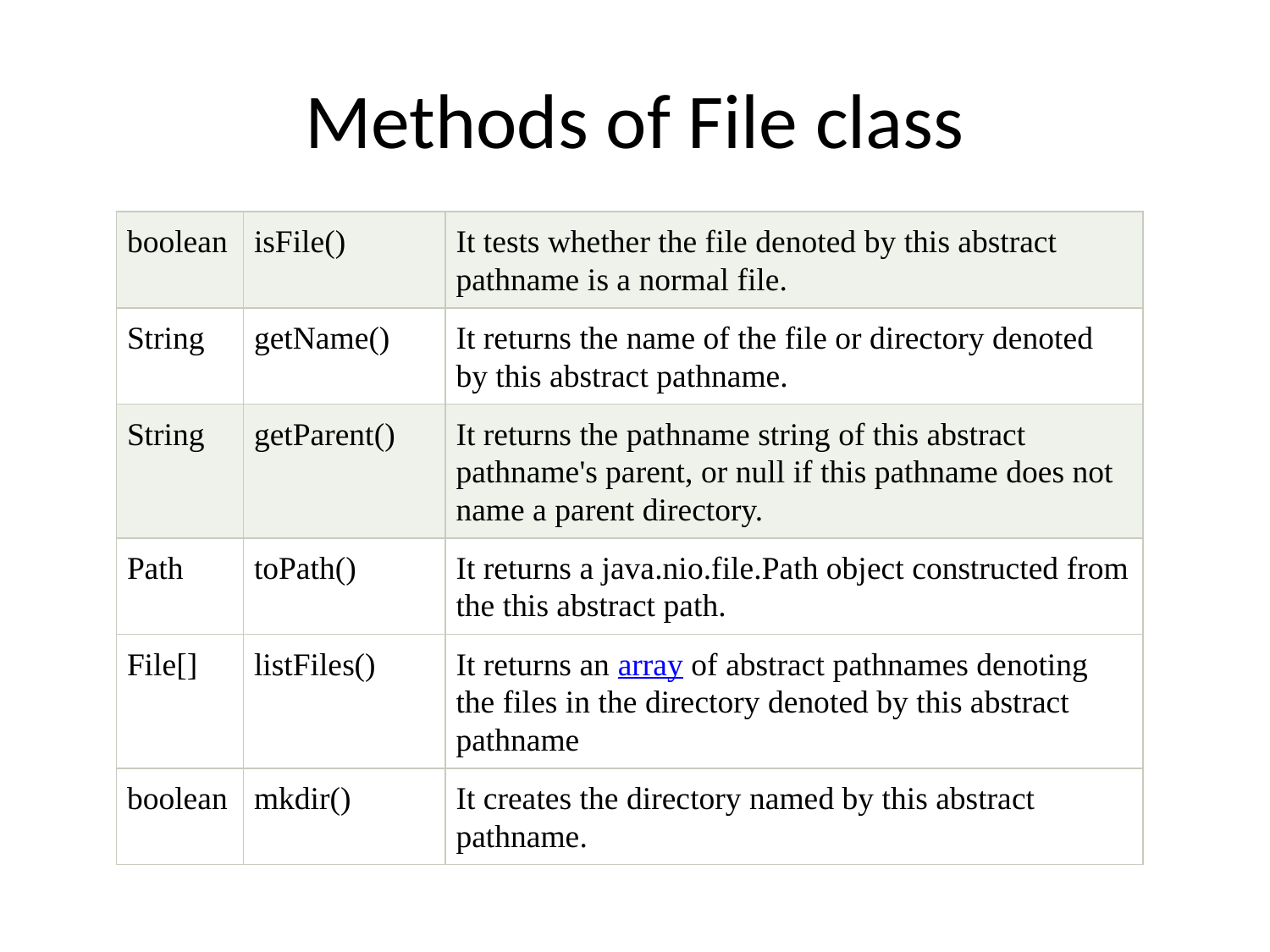

# Methods of File class
| boolean | isFile() | It tests whether the file denoted by this abstract pathname is a normal file. |
| --- | --- | --- |
| String | getName() | It returns the name of the file or directory denoted by this abstract pathname. |
| String | getParent() | It returns the pathname string of this abstract pathname's parent, or null if this pathname does not name a parent directory. |
| Path | toPath() | It returns a java.nio.file.Path object constructed from the this abstract path. |
| File[] | listFiles() | It returns an array of abstract pathnames denoting the files in the directory denoted by this abstract pathname |
| boolean | mkdir() | It creates the directory named by this abstract pathname. |